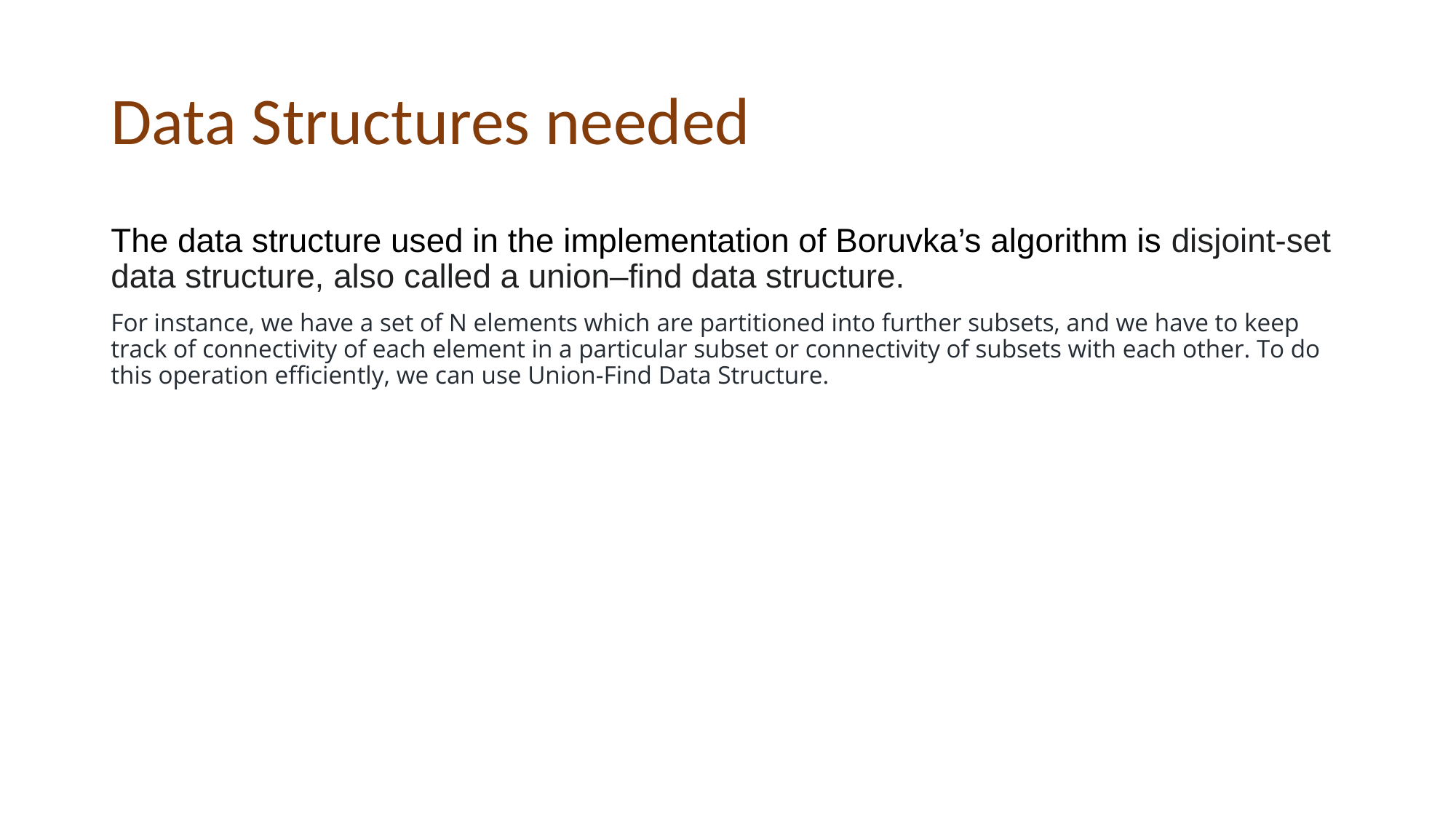

# Data Structures needed
The data structure used in the implementation of Boruvka’s algorithm is disjoint-set data structure, also called a union–find data structure.
For instance, we have a set of N elements which are partitioned into further subsets, and we have to keep track of connectivity of each element in a particular subset or connectivity of subsets with each other. To do this operation efficiently, we can use Union-Find Data Structure.